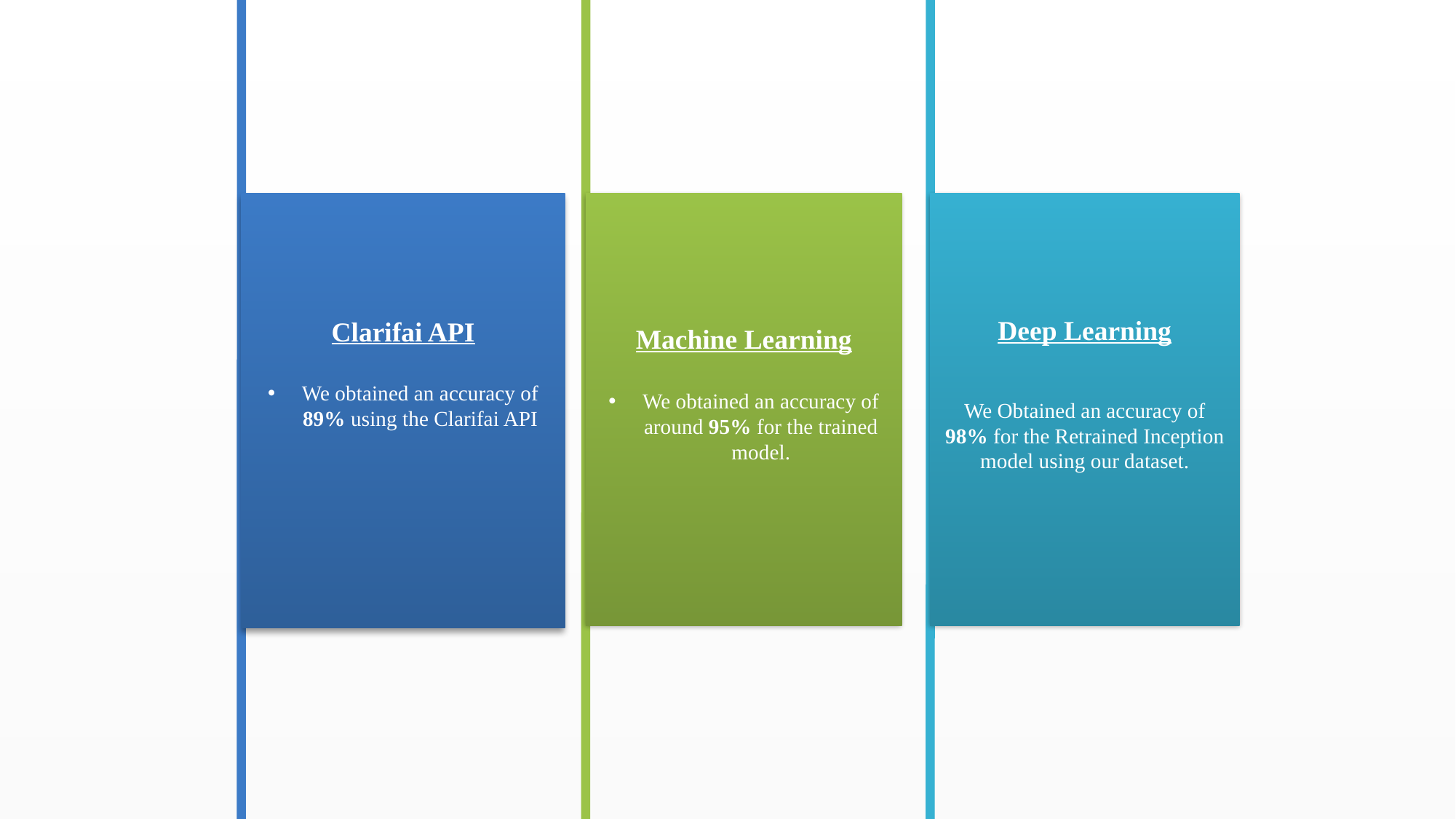

Clarifai API

We obtained an accuracy of 89% using the Clarifai API

Machine Learning

We obtained an accuracy of around 95% for the trained model.

Deep Learning

We Obtained an accuracy of 98% for the Retrained Inception model using our dataset.